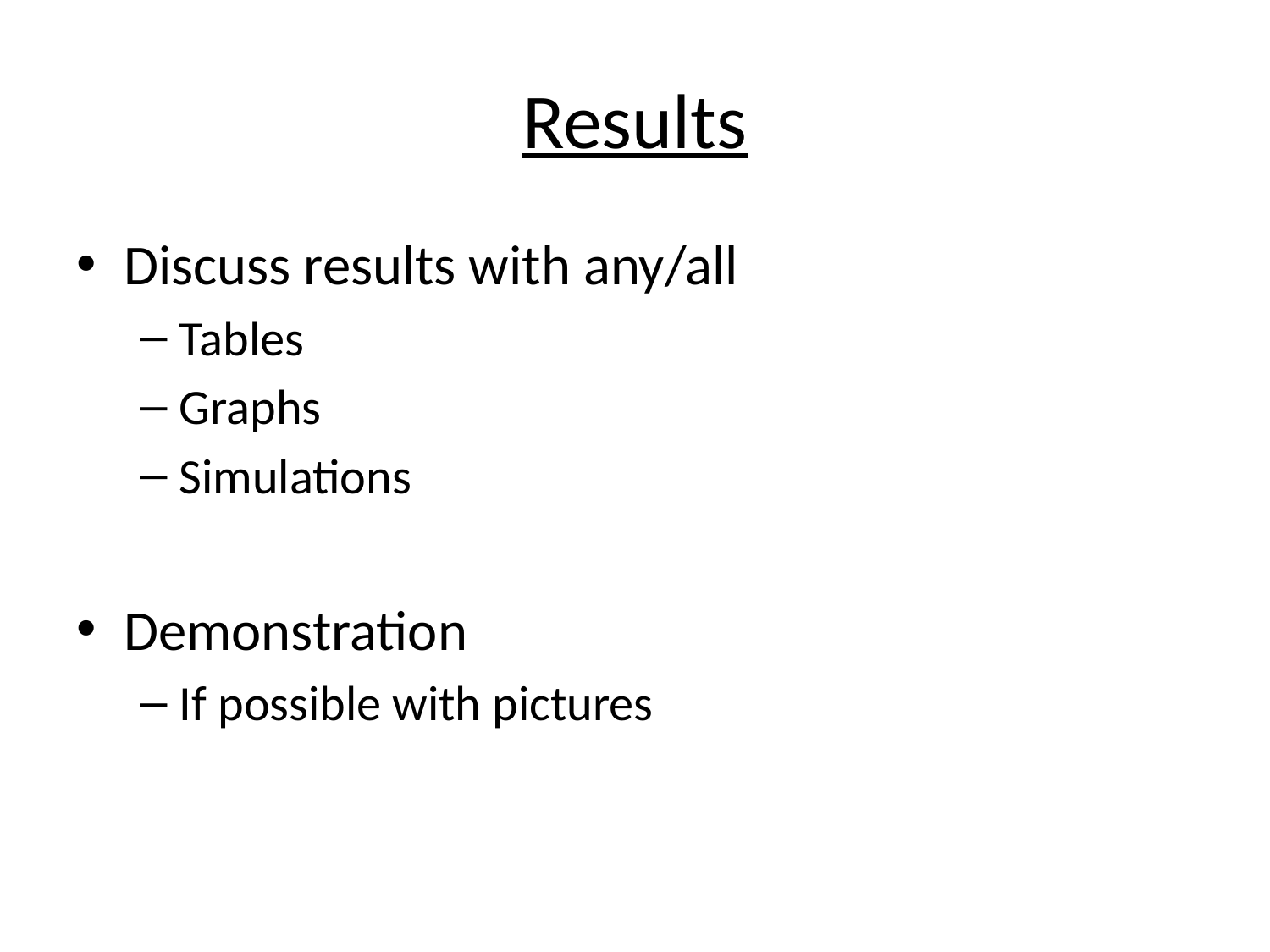

# Results
Discuss results with any/all
Tables
Graphs
Simulations

Demonstration
If possible with pictures